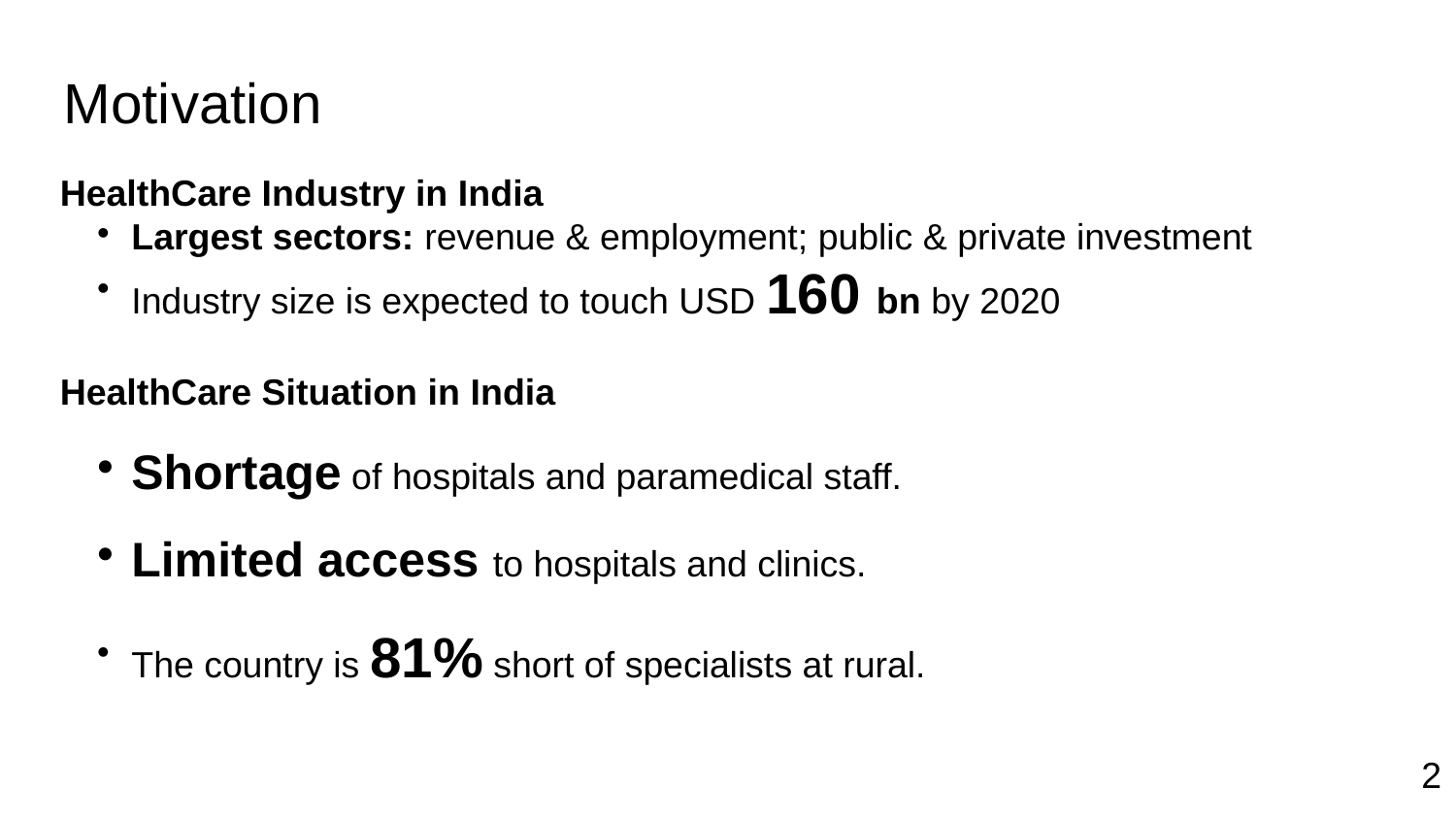

Motivation
HealthCare Industry in India
Largest sectors: revenue & employment; public & private investment
Industry size is expected to touch USD 160 bn by 2020

HealthCare Situation in India
Shortage of hospitals and paramedical staff.
Limited access to hospitals and clinics.
The country is 81% short of specialists at rural.

2